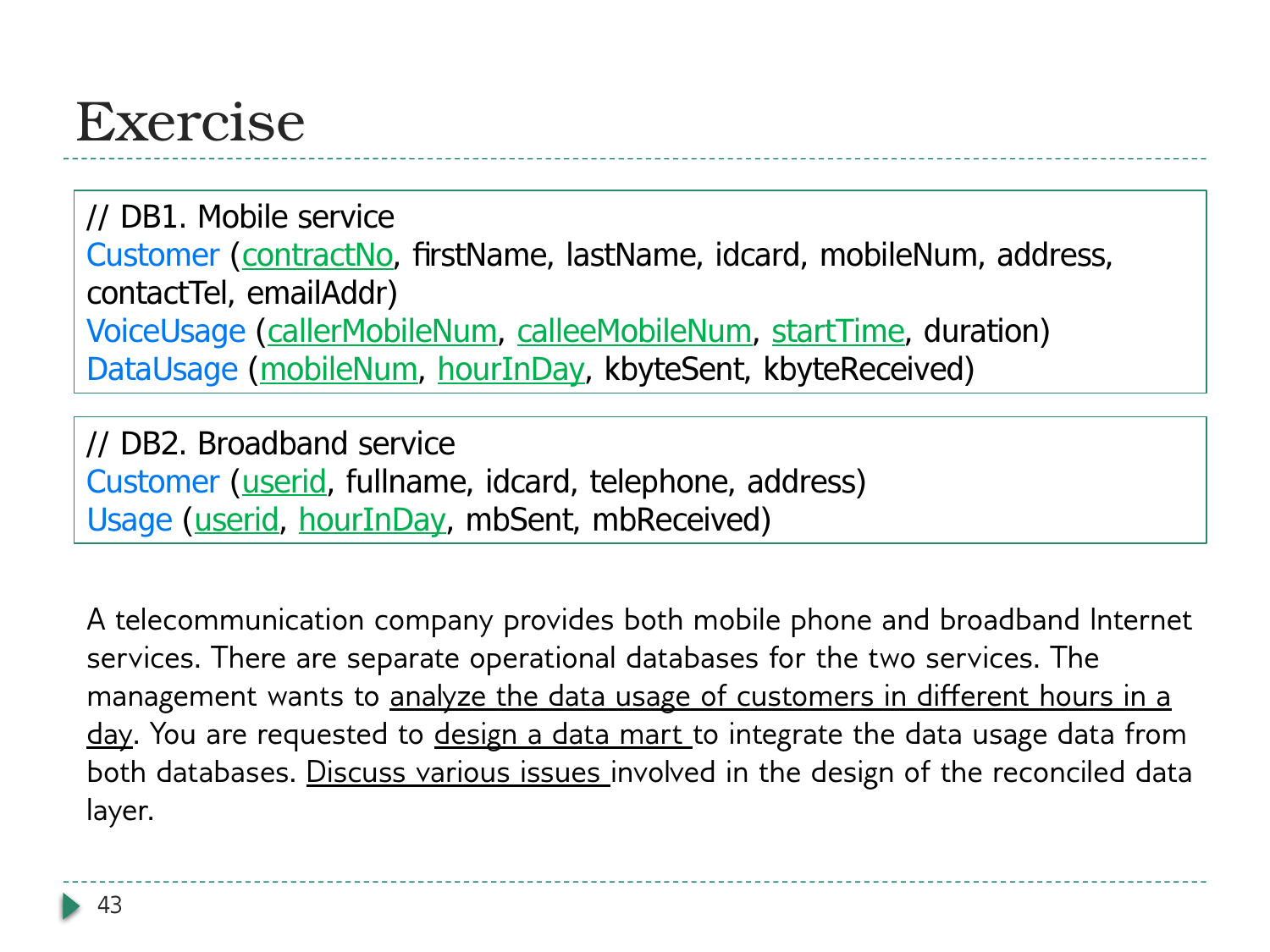

# Exercise
// DB1. Mobile service
Customer (contractNo, firstName, lastName, idcard, mobileNum, address, contactTel, emailAddr)
VoiceUsage (callerMobileNum, calleeMobileNum, startTime, duration)
DataUsage (mobileNum, hourInDay, kbyteSent, kbyteReceived)
// DB2. Broadband service
Customer (userid, fullname, idcard, telephone, address)
Usage (userid, hourInDay, mbSent, mbReceived)
A telecommunication company provides both mobile phone and broadband Internet services. There are separate operational databases for the two services. The management wants to analyze the data usage of customers in different hours in a day. You are requested to design a data mart to integrate the data usage data from both databases. Discuss various issues involved in the design of the reconciled data layer.
43